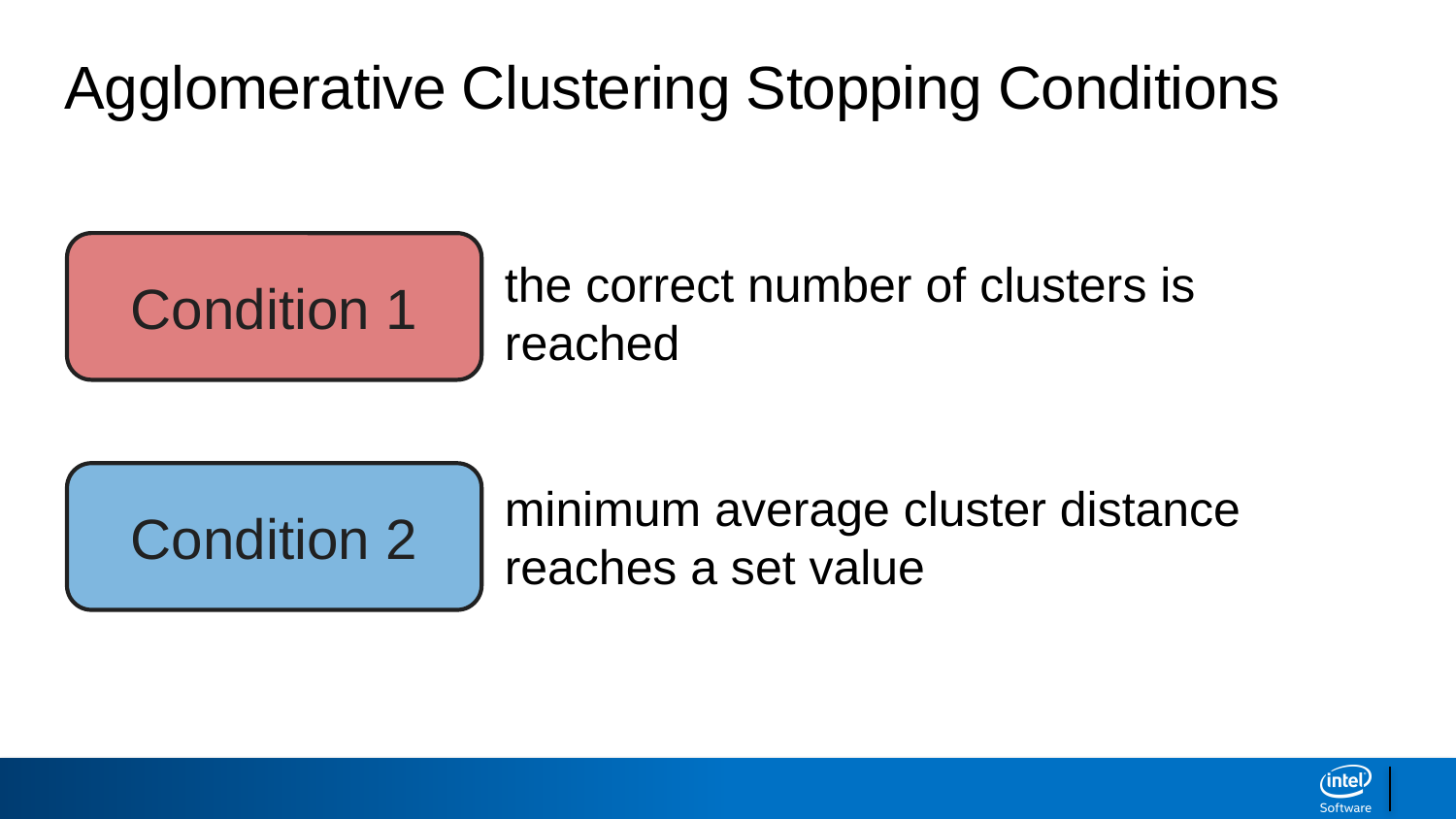

Agglomerative Clustering Stopping Conditions
Condition 1
the correct number of clusters is reached
Condition 2
minimum average cluster distance reaches a set value